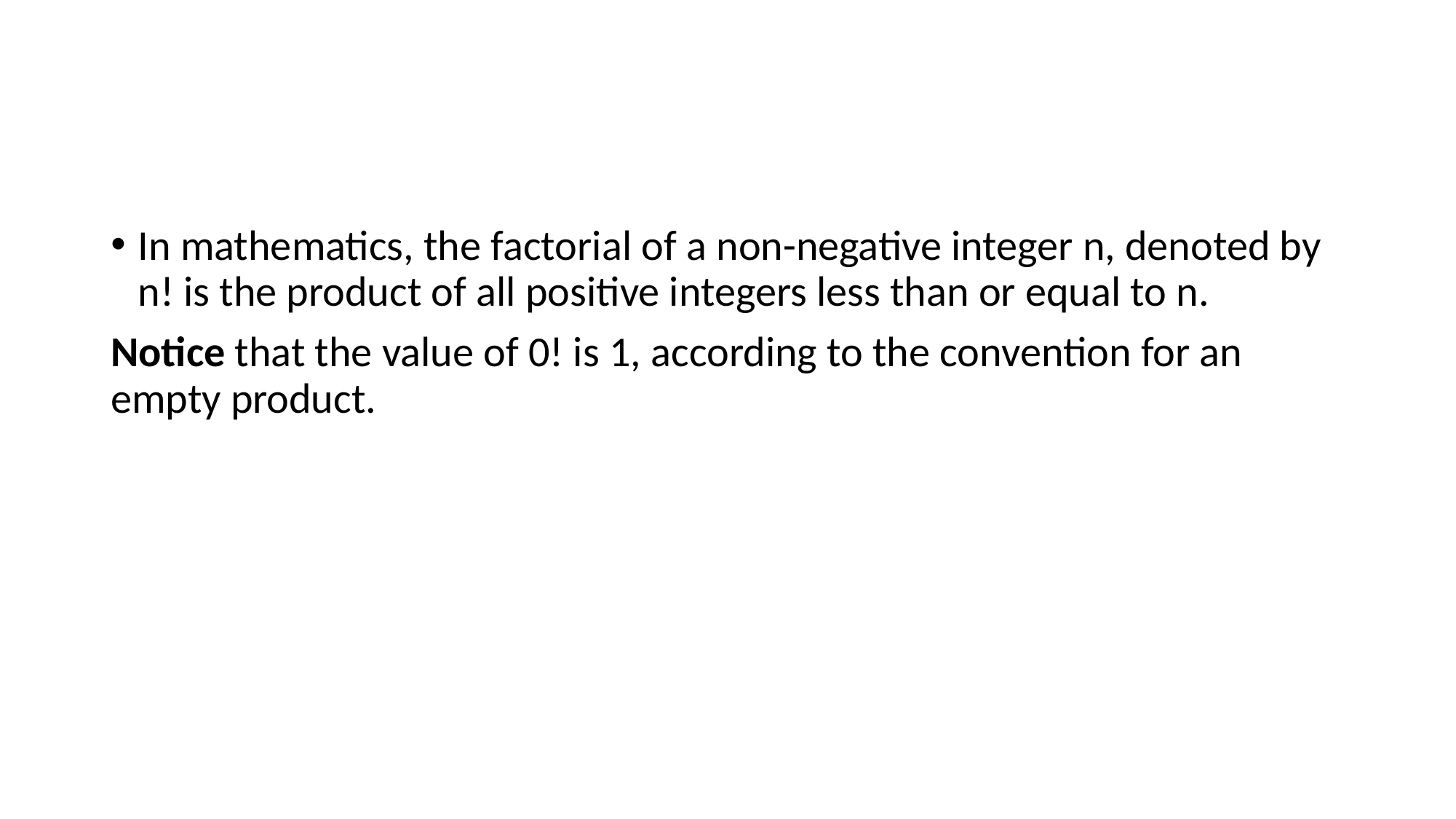

In mathematics, the factorial of a non-negative integer n, denoted by n! is the product of all positive integers less than or equal to n.
Notice that the value of 0! is 1, according to the convention for an empty product.